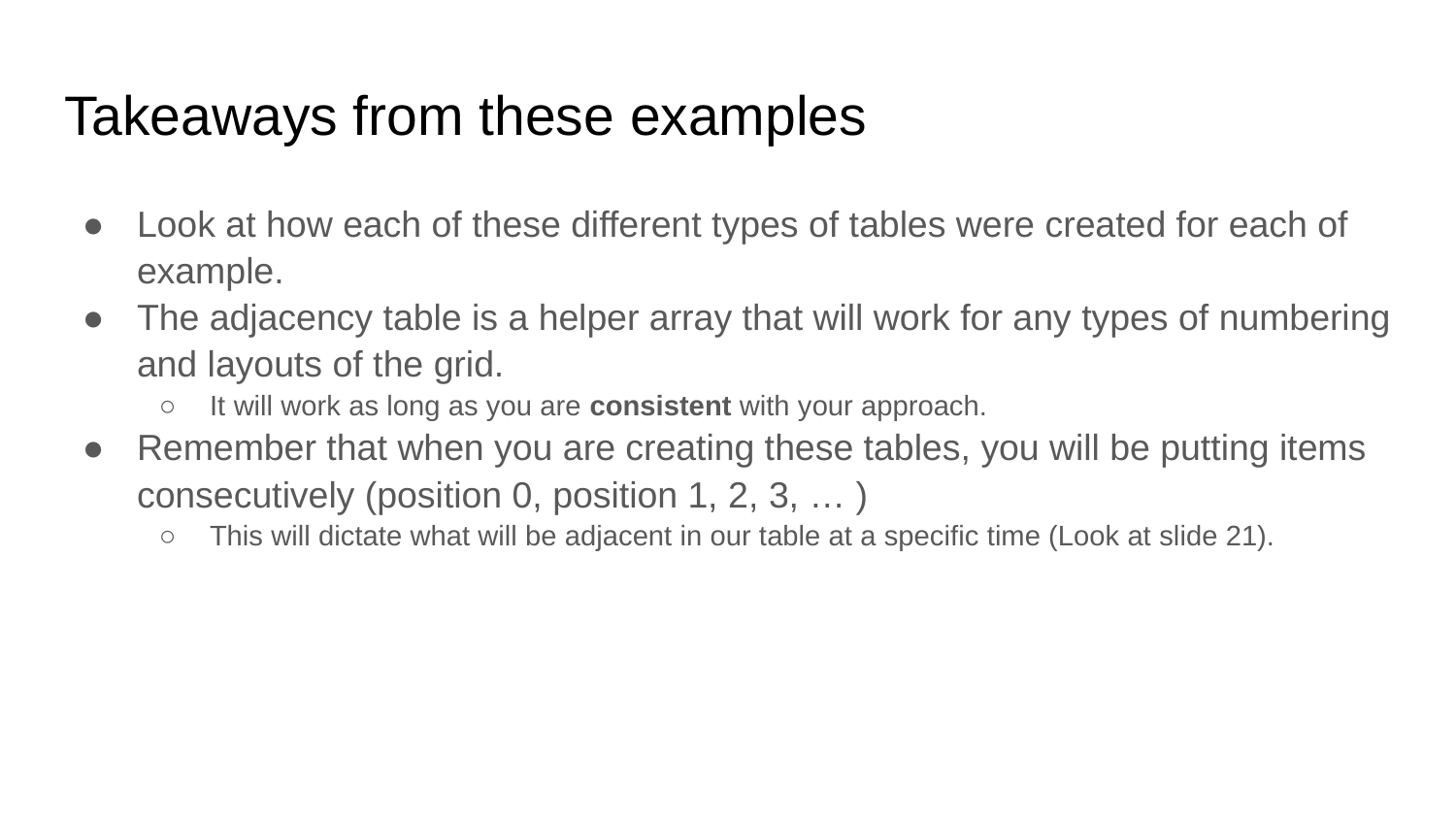

# Takeaways from these examples
Look at how each of these different types of tables were created for each of example.
The adjacency table is a helper array that will work for any types of numbering and layouts of the grid.
It will work as long as you are consistent with your approach.
Remember that when you are creating these tables, you will be putting items consecutively (position 0, position 1, 2, 3, … )
This will dictate what will be adjacent in our table at a specific time (Look at slide 21).